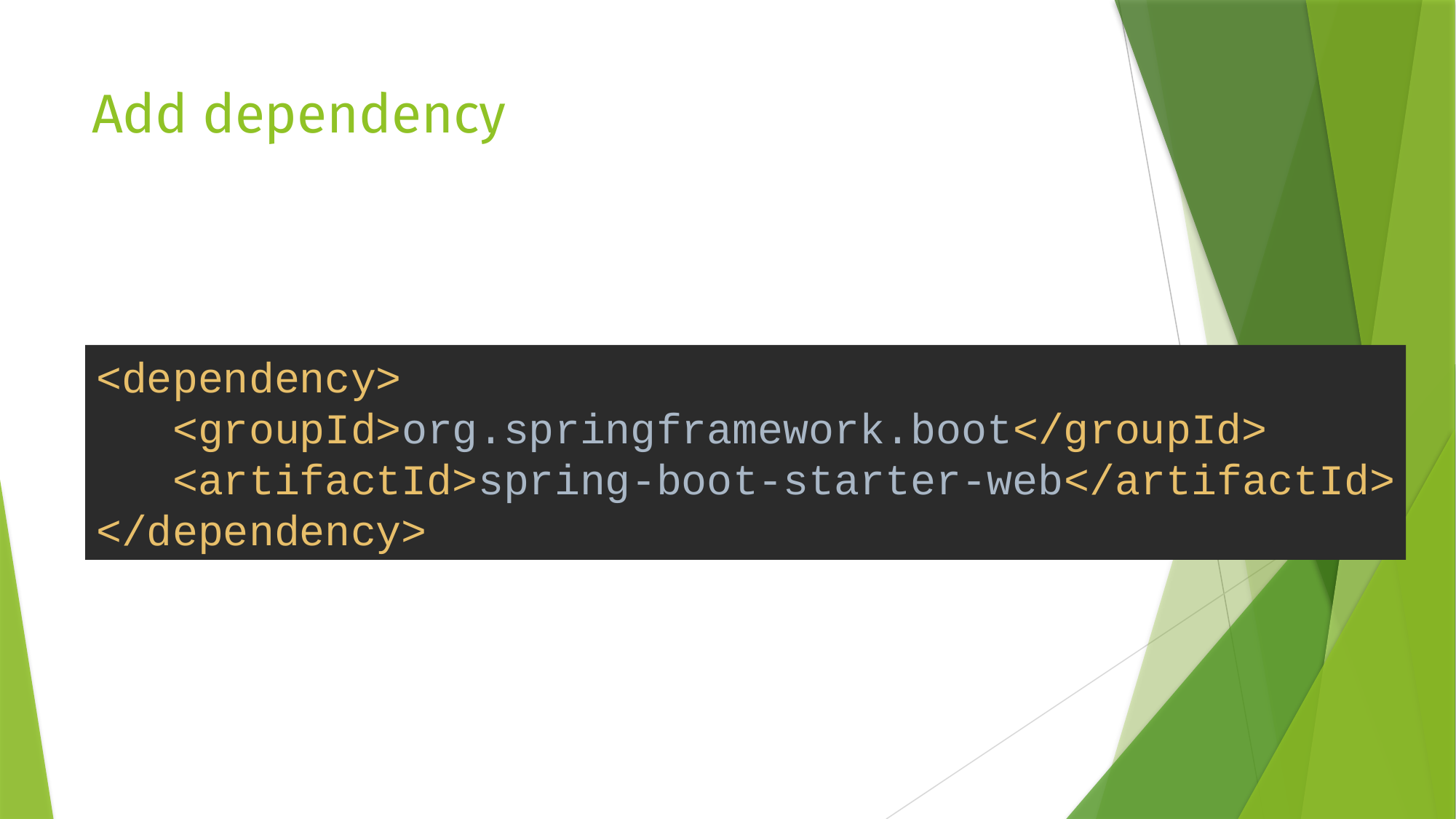

# Add dependency

<dependency>
   <groupId>org.springframework.boot</groupId>
   <artifactId>spring-boot-starter-web</artifactId>
</dependency>